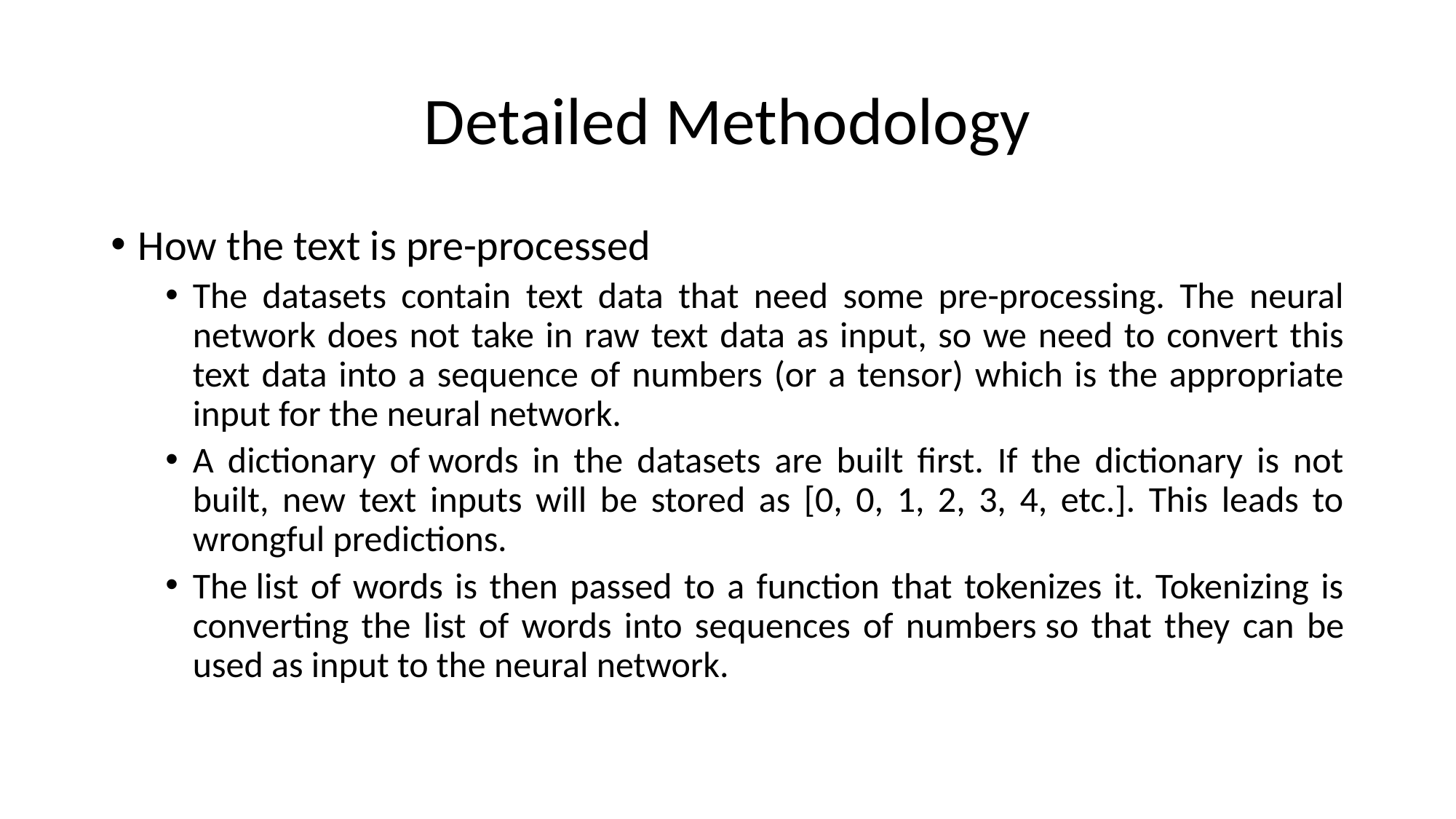

# Detailed Methodology
How the text is pre-processed
The datasets contain text data that need some pre-processing. The neural network does not take in raw text data as input, so we need to convert this text data into a sequence of numbers (or a tensor) which is the appropriate input for the neural network.
A dictionary of words in the datasets are built first. If the dictionary is not built, new text inputs will be stored as [0, 0, 1, 2, 3, 4, etc.]. This leads to wrongful predictions.
The list of words is then passed to a function that tokenizes it. Tokenizing is converting the list of words into sequences of numbers so that they can be used as input to the neural network.